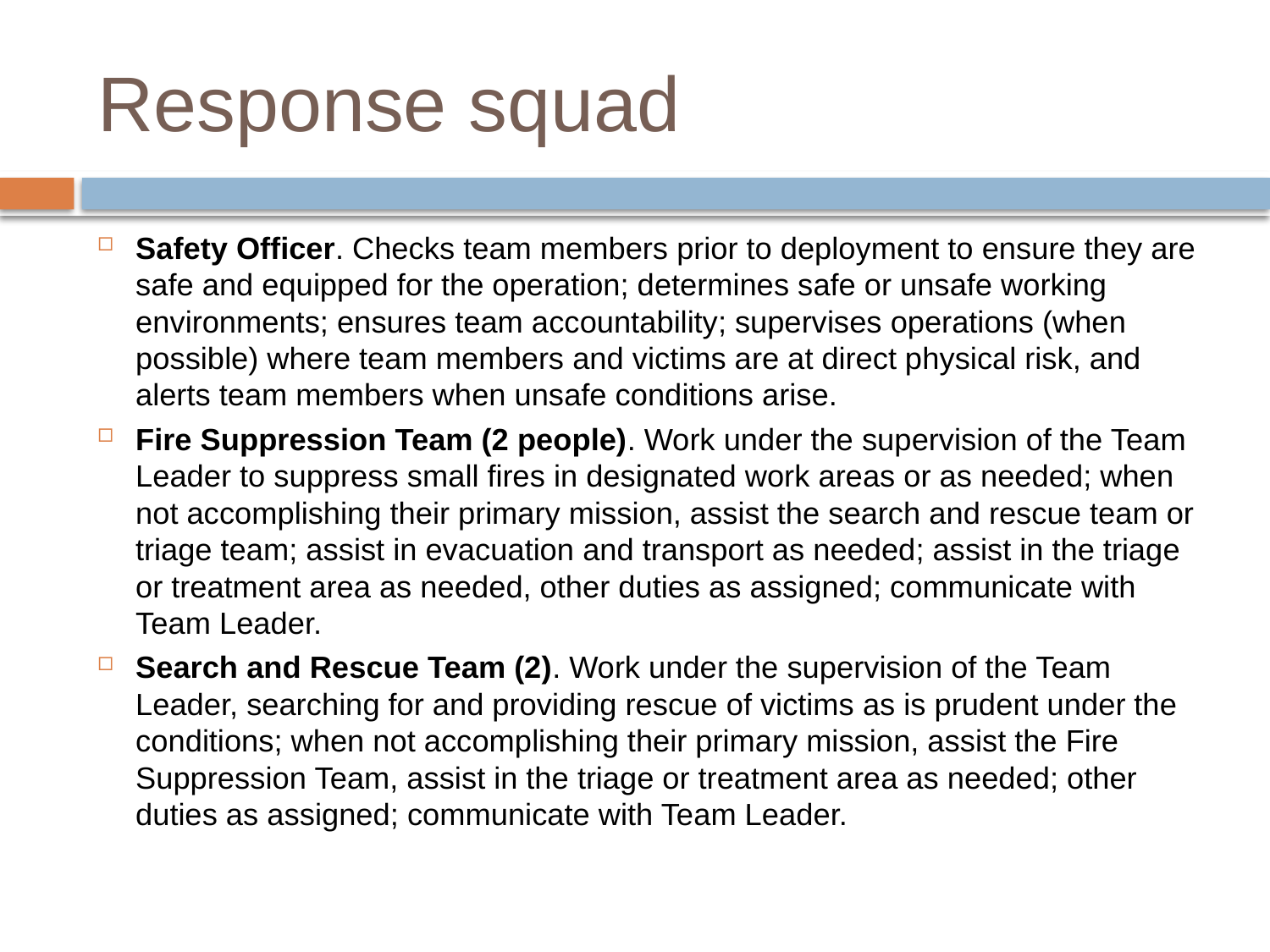

# Response squad
Safety Officer. Checks team members prior to deployment to ensure they are safe and equipped for the operation; determines safe or unsafe working environments; ensures team accountability; supervises operations (when possible) where team members and victims are at direct physical risk, and alerts team members when unsafe conditions arise.
Fire Suppression Team (2 people). Work under the supervision of the Team Leader to suppress small fires in designated work areas or as needed; when not accomplishing their primary mission, assist the search and rescue team or triage team; assist in evacuation and transport as needed; assist in the triage or treatment area as needed, other duties as assigned; communicate with Team Leader.
Search and Rescue Team (2). Work under the supervision of the Team Leader, searching for and providing rescue of victims as is prudent under the conditions; when not accomplishing their primary mission, assist the Fire Suppression Team, assist in the triage or treatment area as needed; other duties as assigned; communicate with Team Leader.